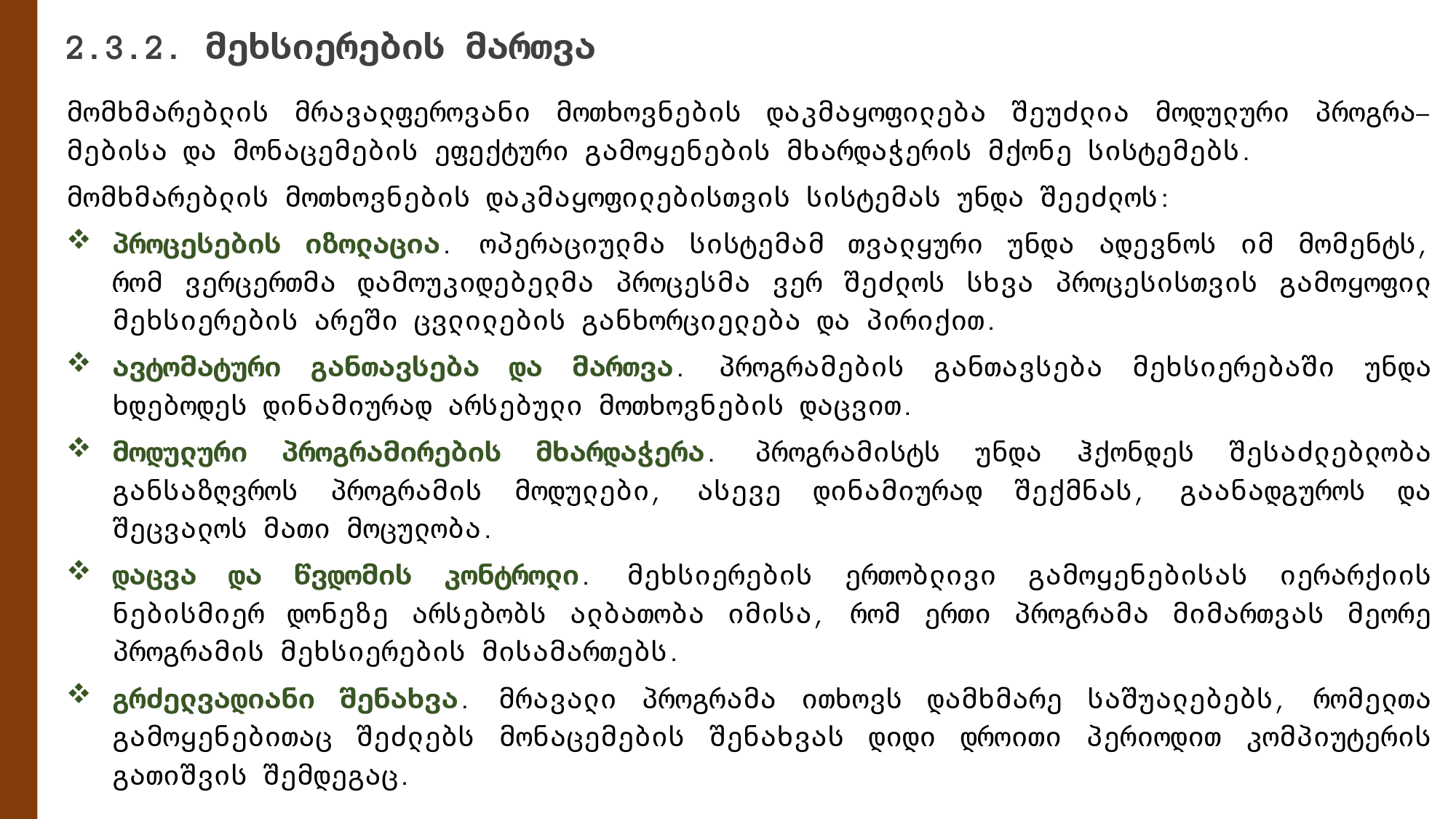

# 2.3.2. მეხსიერების მართვა
მომხმარებლის მრავალფეროვანი მოთხოვნების დაკმაყოფილება შეუძლია მოდულური პროგრა-მებისა და მონაცემების ეფექტური გამოყენების მხარდაჭერის მქონე სისტემებს.
მომხმარებლის მოთხოვნების დაკმაყოფილებისთვის სისტემას უნდა შეეძლოს:
პროცესების იზოლაცია. ოპერაციულმა სისტემამ თვალყური უნდა ადევნოს იმ მომენტს, რომ ვერცერთმა დამოუკიდებელმა პროცესმა ვერ შეძლოს სხვა პროცესისთვის გამოყოფილ მეხსიერების არეში ცვლილების განხორციელება და პირიქით.
ავტომატური განთავსება და მართვა. პროგრამების განთავსება მეხსიერებაში უნდა ხდებოდეს დინამიურად არსებული მოთხოვნების დაცვით.
მოდულური პროგრამირების მხარდაჭერა. პროგრამისტს უნდა ჰქონდეს შესაძლებლობა განსაზღვროს პროგრამის მოდულები, ასევე დინამიურად შექმნას, გაანადგუროს და შეცვალოს მათი მოცულობა.
დაცვა და წვდომის კონტროლი. მეხსიერების ერთობლივი გამოყენებისას იერარქიის ნებისმიერ დონეზე არსებობს ალბათობა იმისა, რომ ერთი პროგრამა მიმართვას მეორე პროგრამის მეხსიერების მისამართებს.
გრძელვადიანი შენახვა. მრავალი პროგრამა ითხოვს დამხმარე საშუალებებს, რომელთა გამოყენებითაც შეძლებს მონაცემების შენახვას დიდი დროითი პერიოდით კომპიუტერის გათიშვის შემდეგაც.